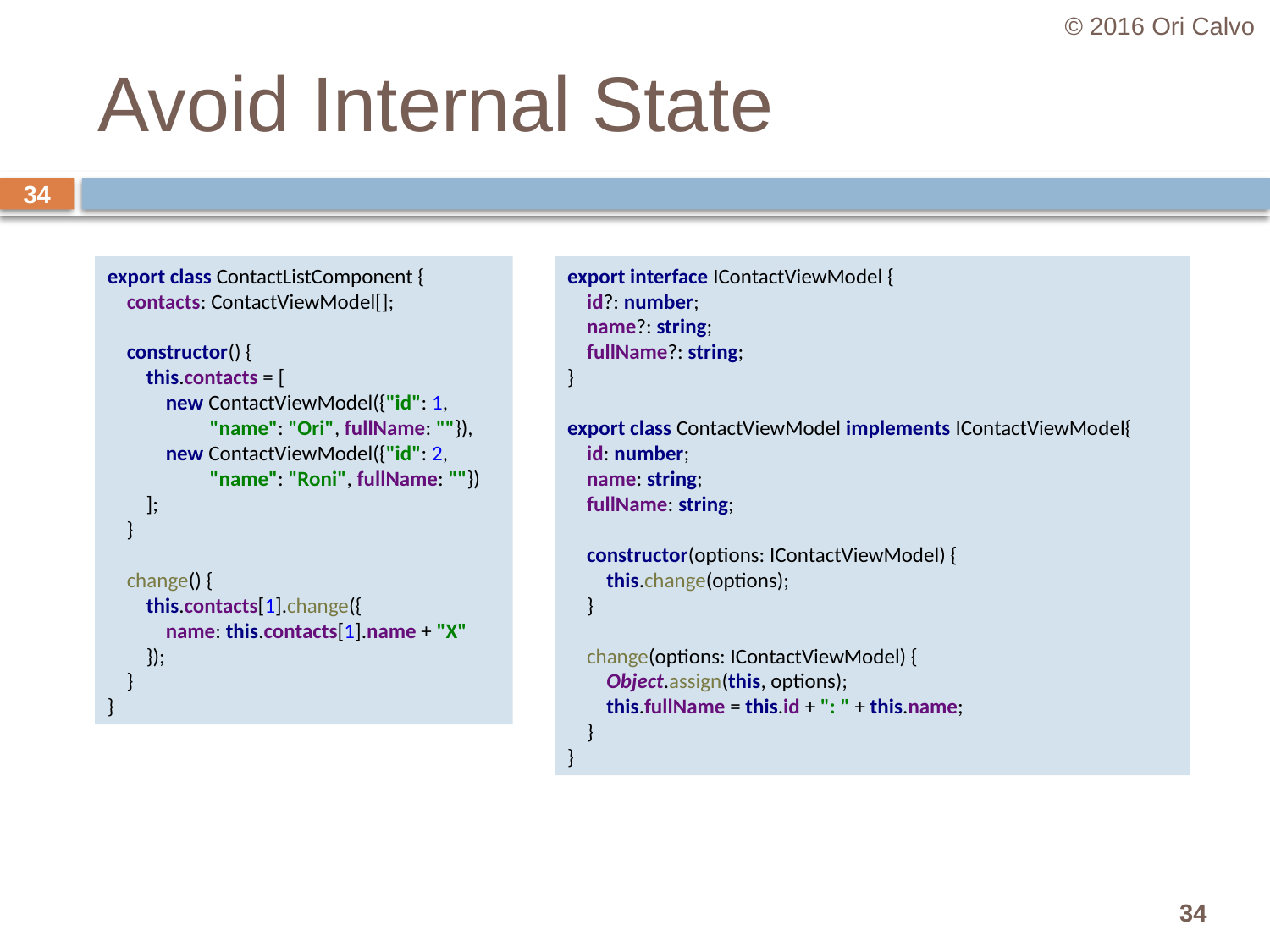

© 2016 Ori Calvo
# Avoid Internal State
34
export class ContactListComponent {
    contacts: ContactViewModel[];
    constructor() {
        this.contacts = [
            new ContactViewModel({"id": 1,
                     "name": "Ori", fullName: ""}),
            new ContactViewModel({"id": 2,
                     "name": "Roni", fullName: ""})
        ];
    }
    change() {
        this.contacts[1].change({
            name: this.contacts[1].name + "X"
        });
    }
}
export interface IContactViewModel {
    id?: number;
    name?: string;
    fullName?: string;
}
export class ContactViewModel implements IContactViewModel{
    id: number;
    name: string;
    fullName: string;
    constructor(options: IContactViewModel) {
        this.change(options);
    }
    change(options: IContactViewModel) {
        Object.assign(this, options);
        this.fullName = this.id + ": " + this.name;
    }
}